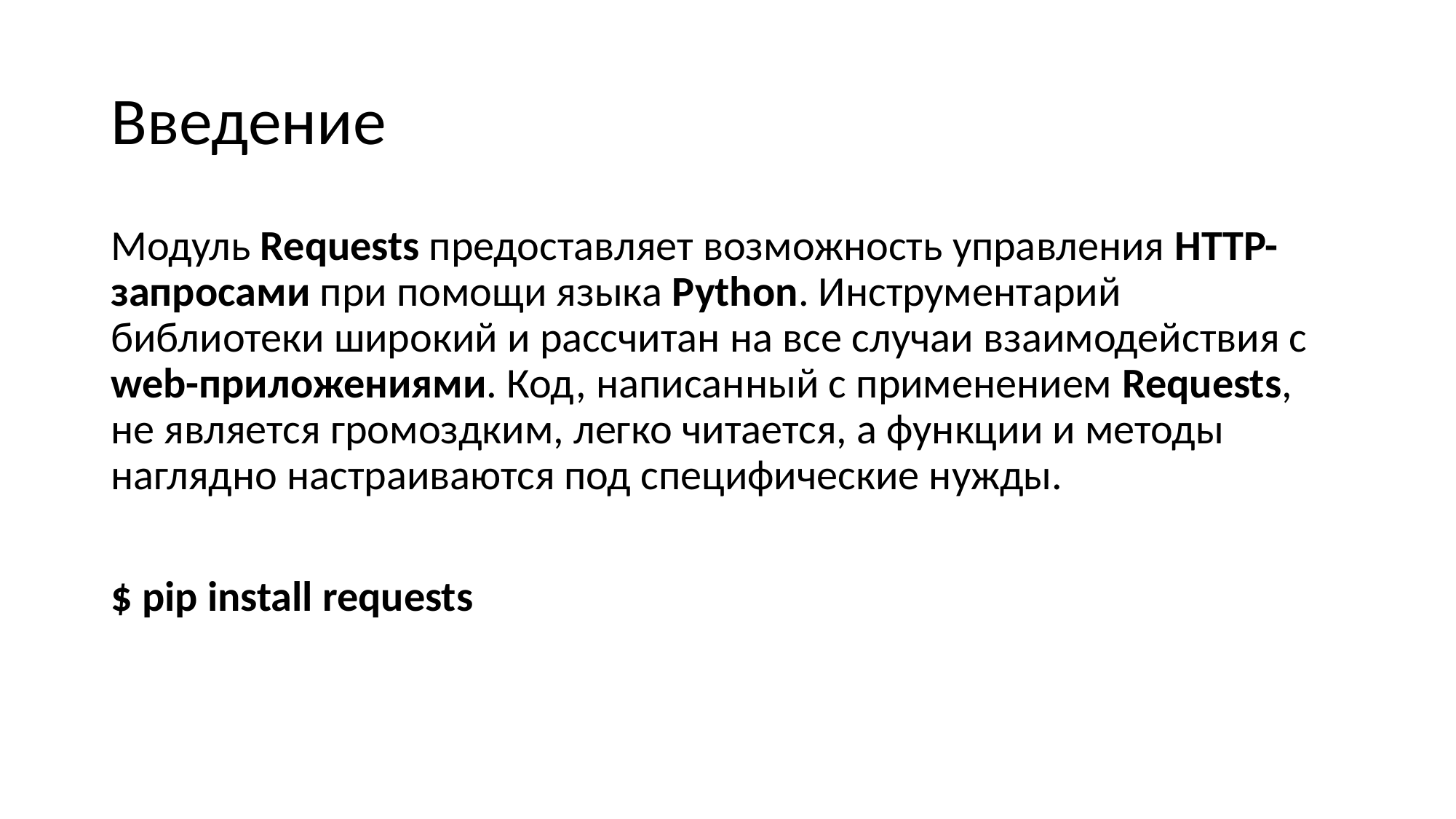

# Введение
Модуль Requests предоставляет возможность управления HTTP-запросами при помощи языка Python. Инструментарий библиотеки широкий и рассчитан на все случаи взаимодействия с web-приложениями. Код, написанный с применением Requests, не является громоздким, легко читается, а функции и методы наглядно настраиваются под специфические нужды.

$ pip install requests